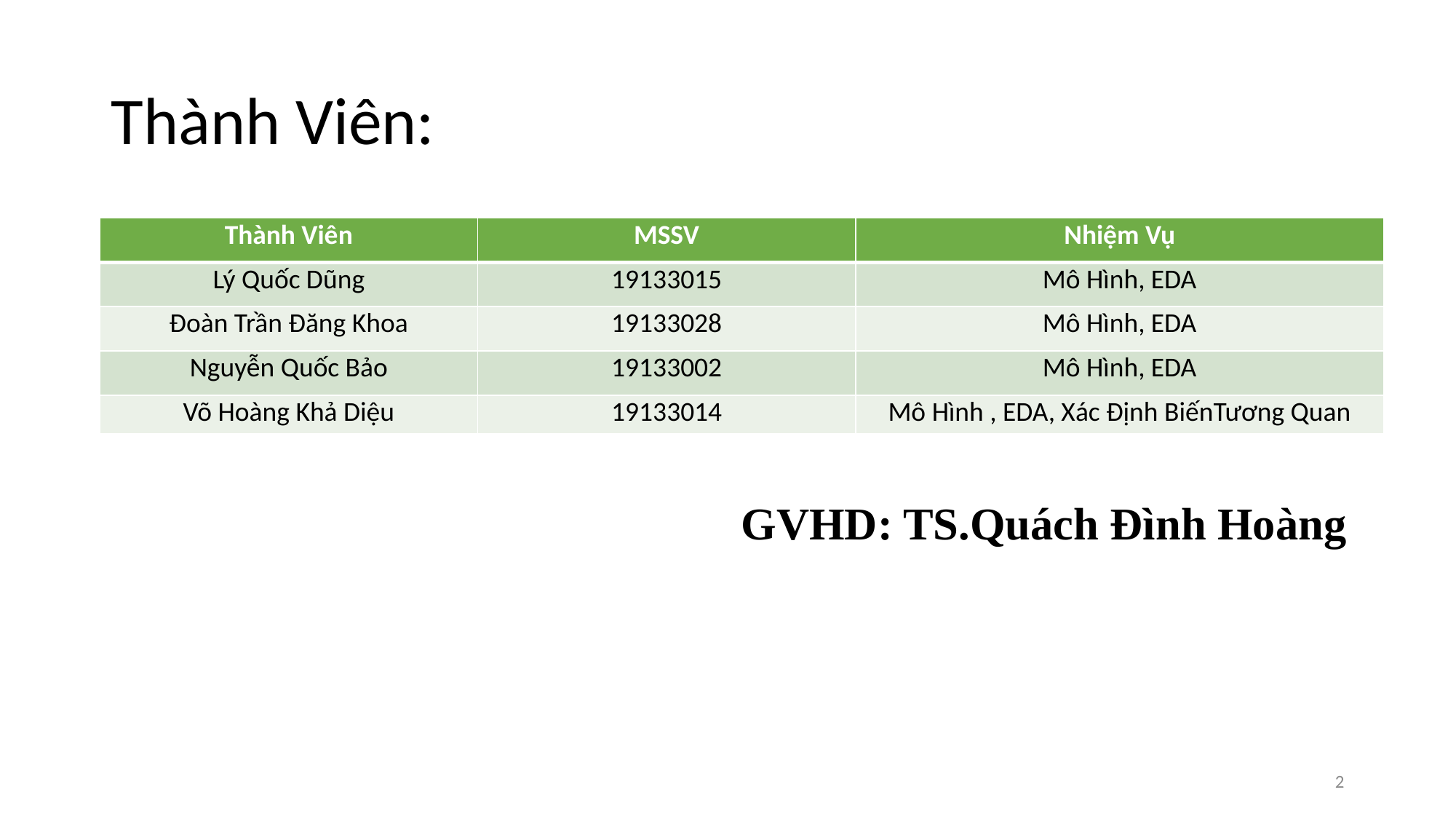

# Thành Viên:
| Thành Viên | MSSV | Nhiệm Vụ |
| --- | --- | --- |
| Lý Quốc Dũng | 19133015 | Mô Hình, EDA |
| Đoàn Trần Đăng Khoa | 19133028 | Mô Hình, EDA |
| Nguyễn Quốc Bảo | 19133002 | Mô Hình, EDA |
| Võ Hoàng Khả Diệu | 19133014 | Mô Hình , EDA, Xác Định BiếnTương Quan |
GVHD: TS.Quách Đình Hoàng
2